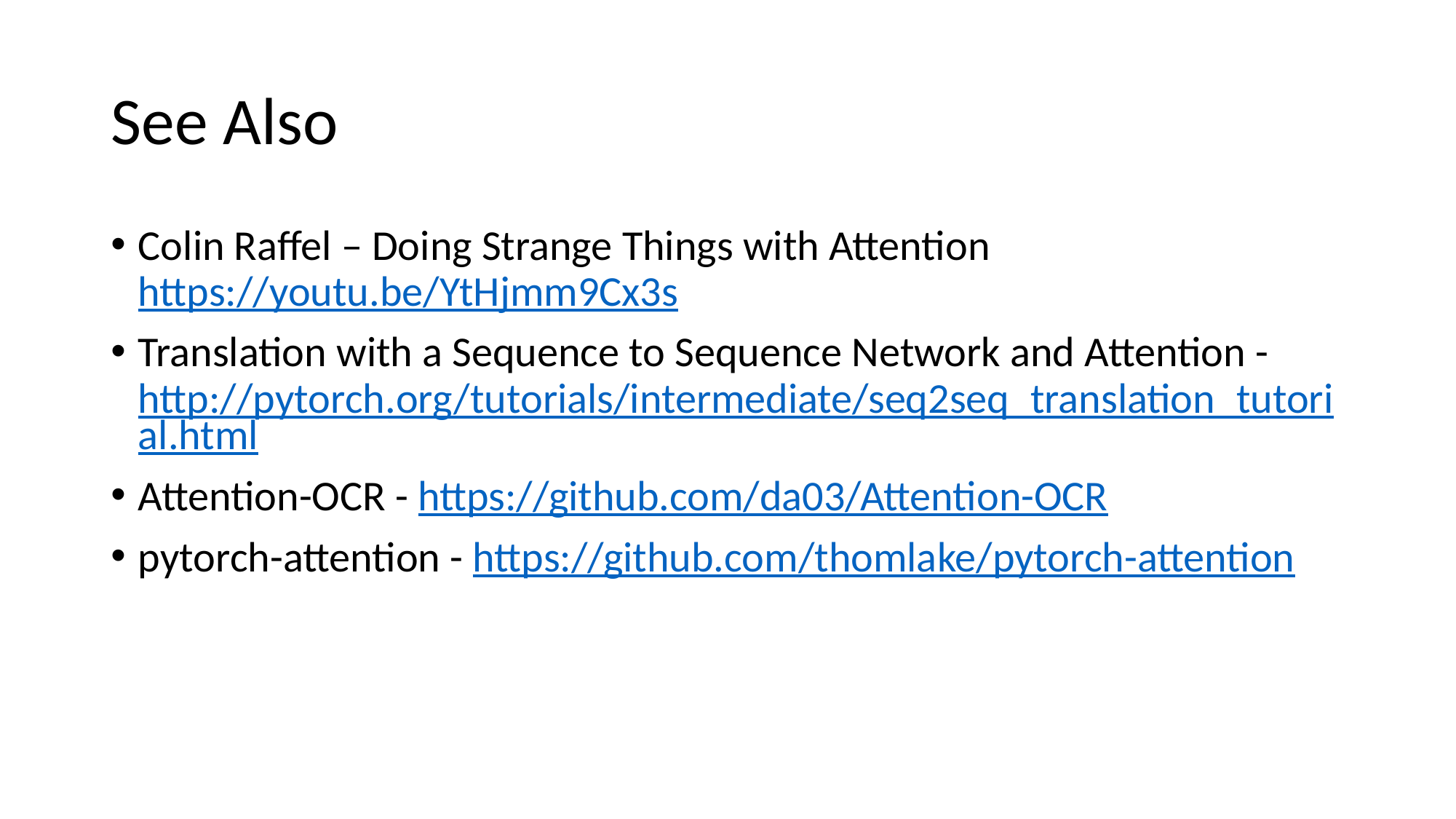

# See Also
Colin Raffel – Doing Strange Things with Attention https://youtu.be/YtHjmm9Cx3s
Translation with a Sequence to Sequence Network and Attention - http://pytorch.org/tutorials/intermediate/seq2seq_translation_tutorial.html
Attention-OCR - https://github.com/da03/Attention-OCR
pytorch-attention - https://github.com/thomlake/pytorch-attention